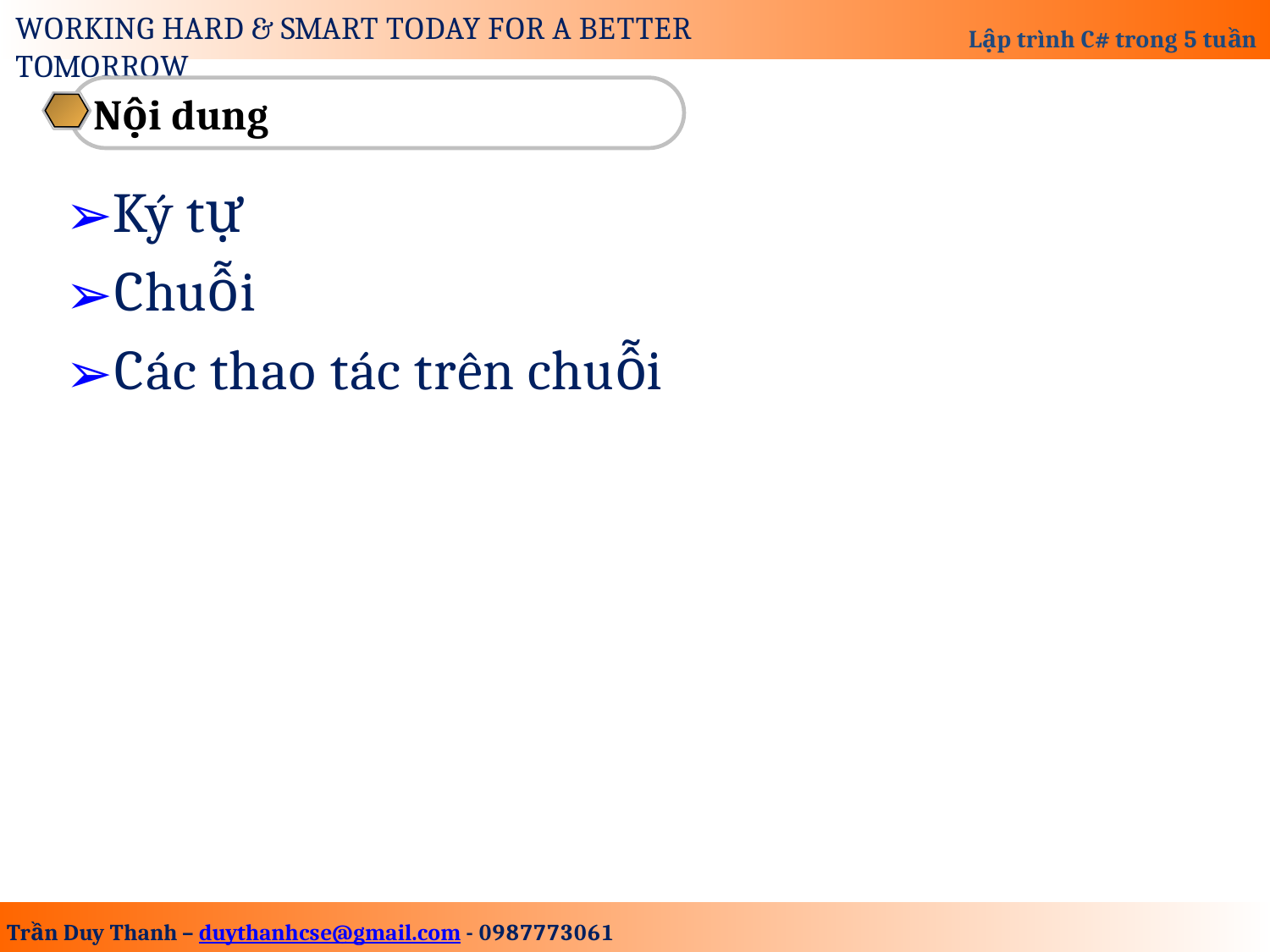

Nội dung

Ký tự
Chuỗi
Các thao tác trên chuỗi